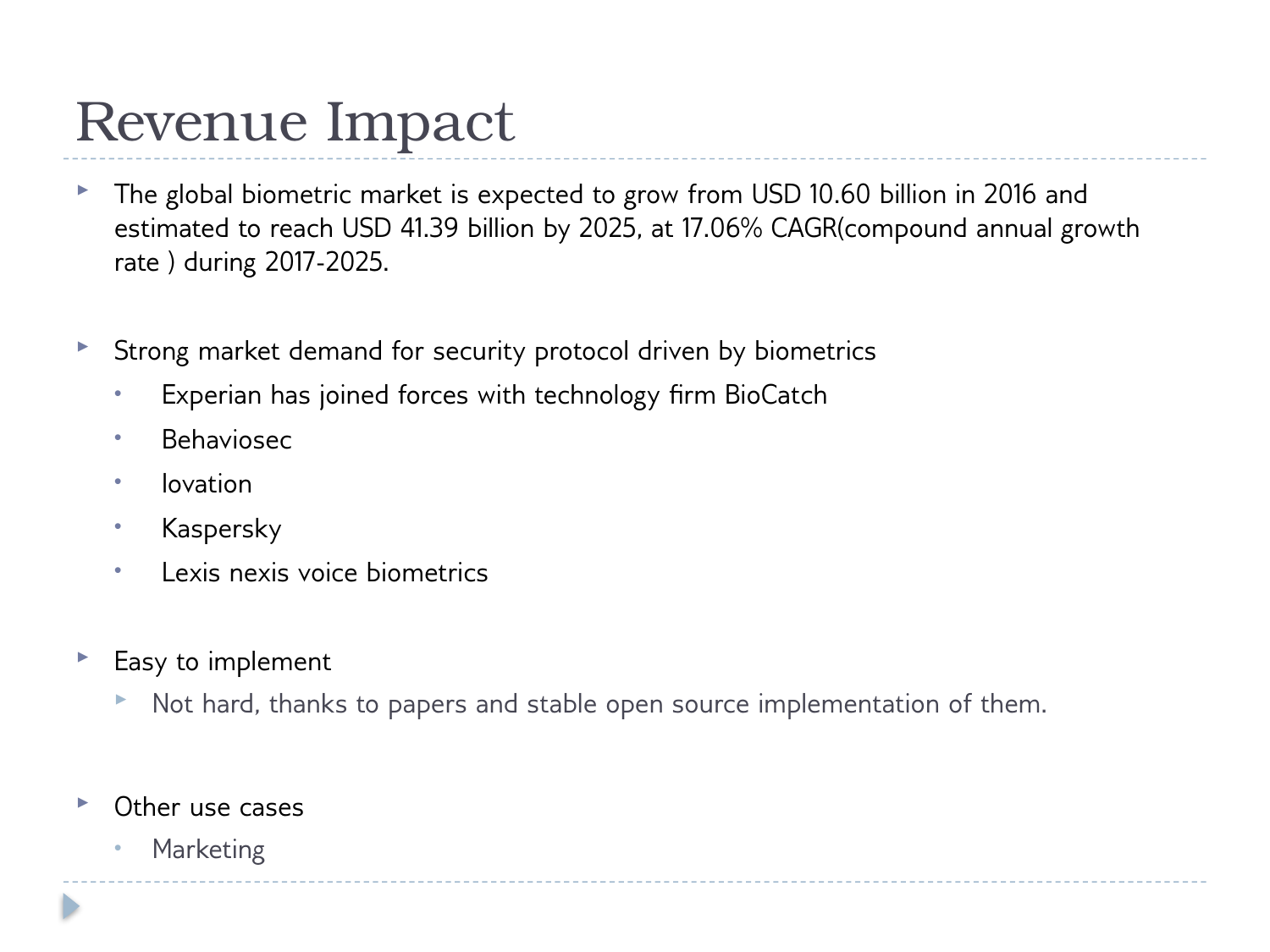

# Revenue Impact
The global biometric market is expected to grow from USD 10.60 billion in 2016 and estimated to reach USD 41.39 billion by 2025, at 17.06% CAGR(compound annual growth rate ) during 2017-2025.

Strong market demand for security protocol driven by biometrics
Experian has joined forces with technology firm BioCatch
Behaviosec
Iovation
Kaspersky
Lexis nexis voice biometrics

Easy to implement
Not hard, thanks to papers and stable open source implementation of them.

Other use cases
Marketing